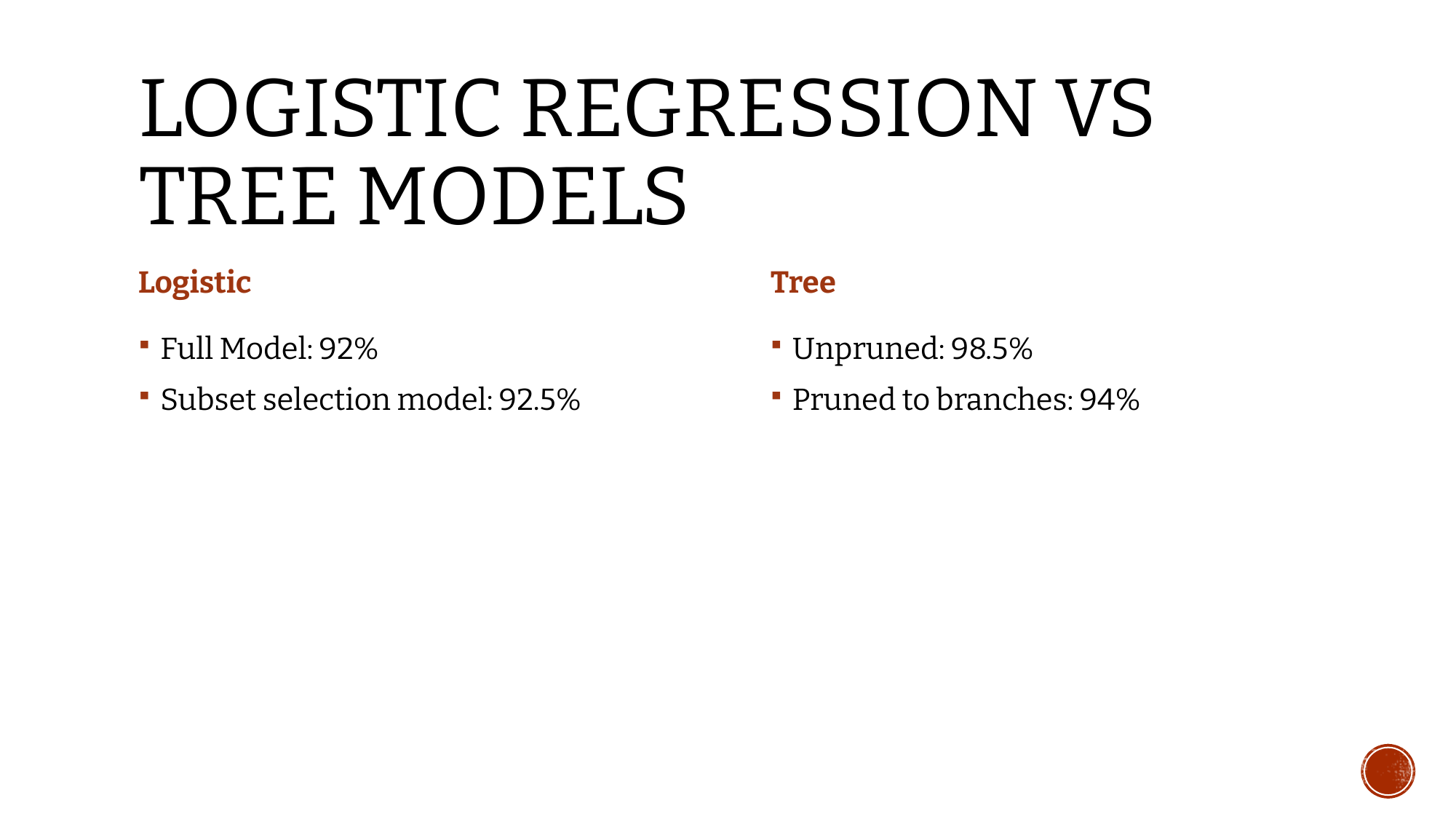

# Logistic Regression vs Tree models
Logistic
Tree
Full Model: 92%
Subset selection model: 92.5%
Unpruned: 98.5%
Pruned to branches: 94%